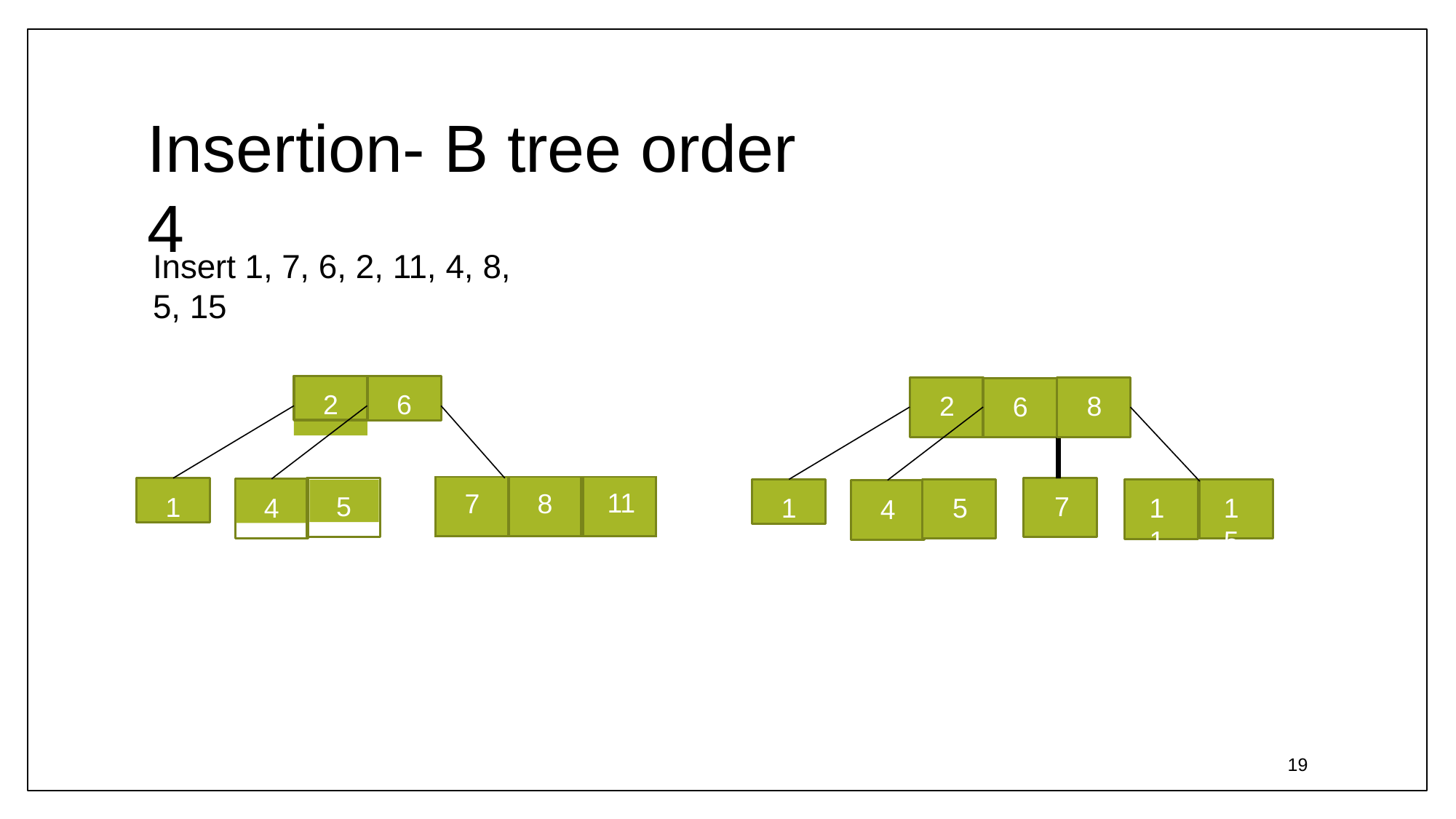

# Insertion- B tree order 4
Insert 1, 7, 6, 2, 11, 4, 8, 5, 15

2
6

2
8
6

| 7 | 8 | 11 |
| --- | --- | --- |
1

1
4
5
7
15
5
11
4
19